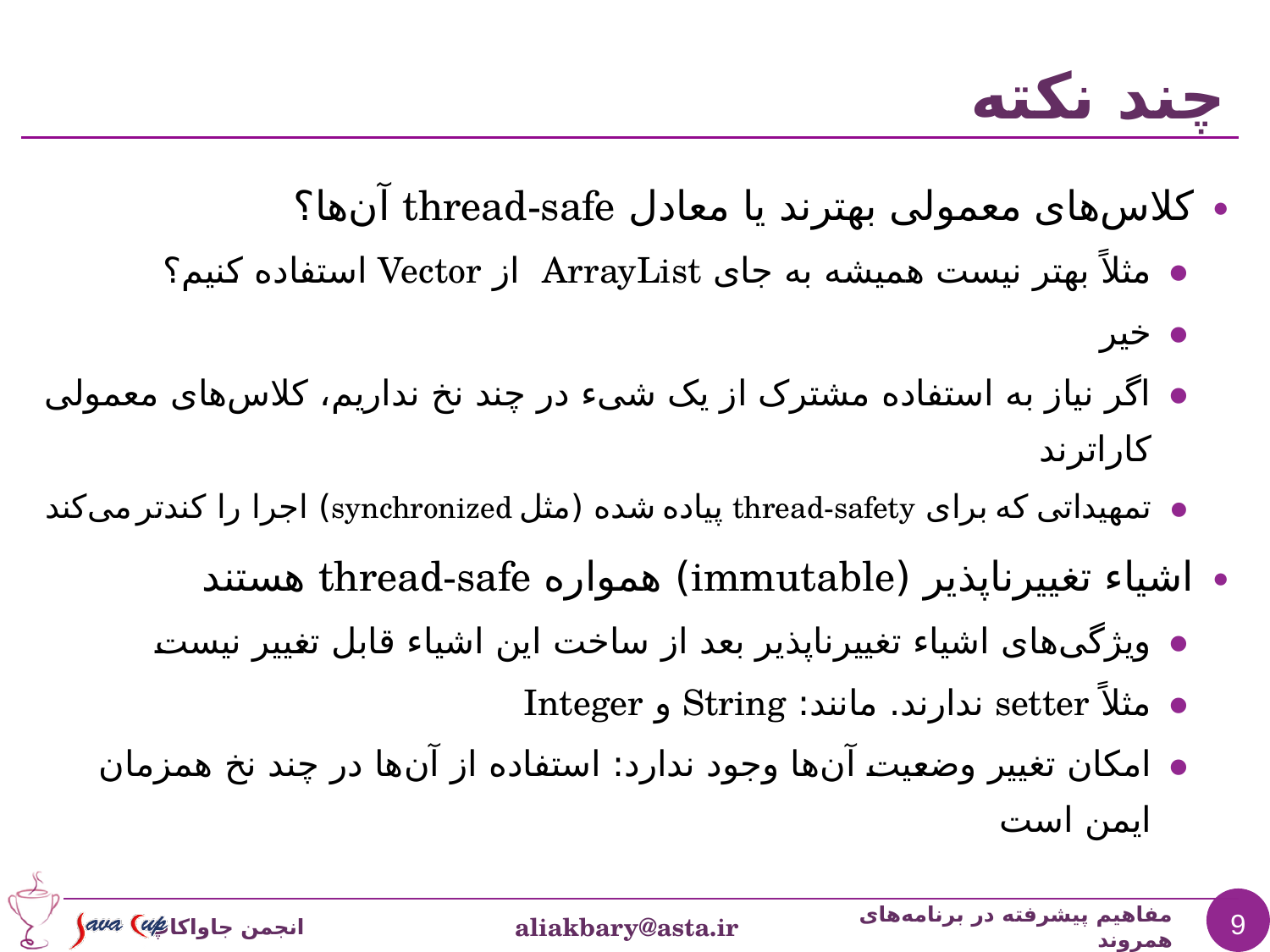

# چند نکته
کلاس‌های معمولی بهترند یا معادل thread-safe آن‌ها؟
مثلاً بهتر نیست همیشه به جای ArrayList  از Vector استفاده کنیم؟
خیر
اگر نیاز به استفاده مشترک از یک شیء در چند نخ نداریم، کلاس‌های معمولی کاراترند
تمهیداتی که برای thread-safety پیاده شده (مثل synchronized) اجرا را کندتر می‌کند
اشیاء تغییرناپذیر (immutable) همواره thread-safe هستند
ويژگی‌های اشیاء تغییرناپذیر بعد از ساخت این اشیاء قابل تغییر نیست
مثلاً setter ندارند. مانند: String و Integer
امکان تغییر وضعیت آن‌ها وجود ندارد: استفاده از آن‌ها در چند نخ همزمان ایمن است